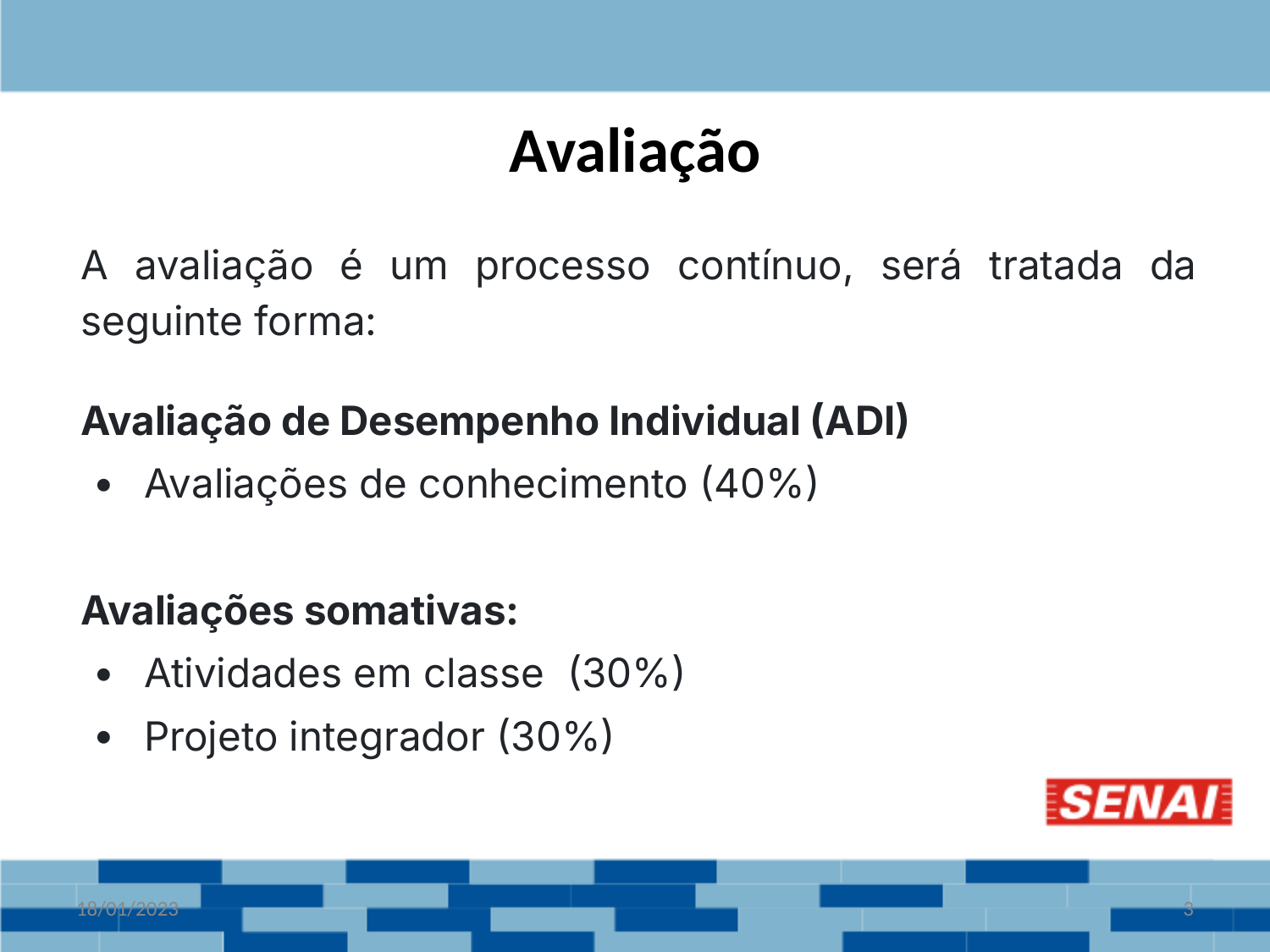

# Avaliação
A avaliação é um processo contínuo, será tratada da seguinte forma:

Avaliação de Desempenho Individual (ADI)
Avaliações de conhecimento (40%)

Avaliações somativas:
Atividades em classe  (30%)
Projeto integrador (30%)
18/01/2023

3